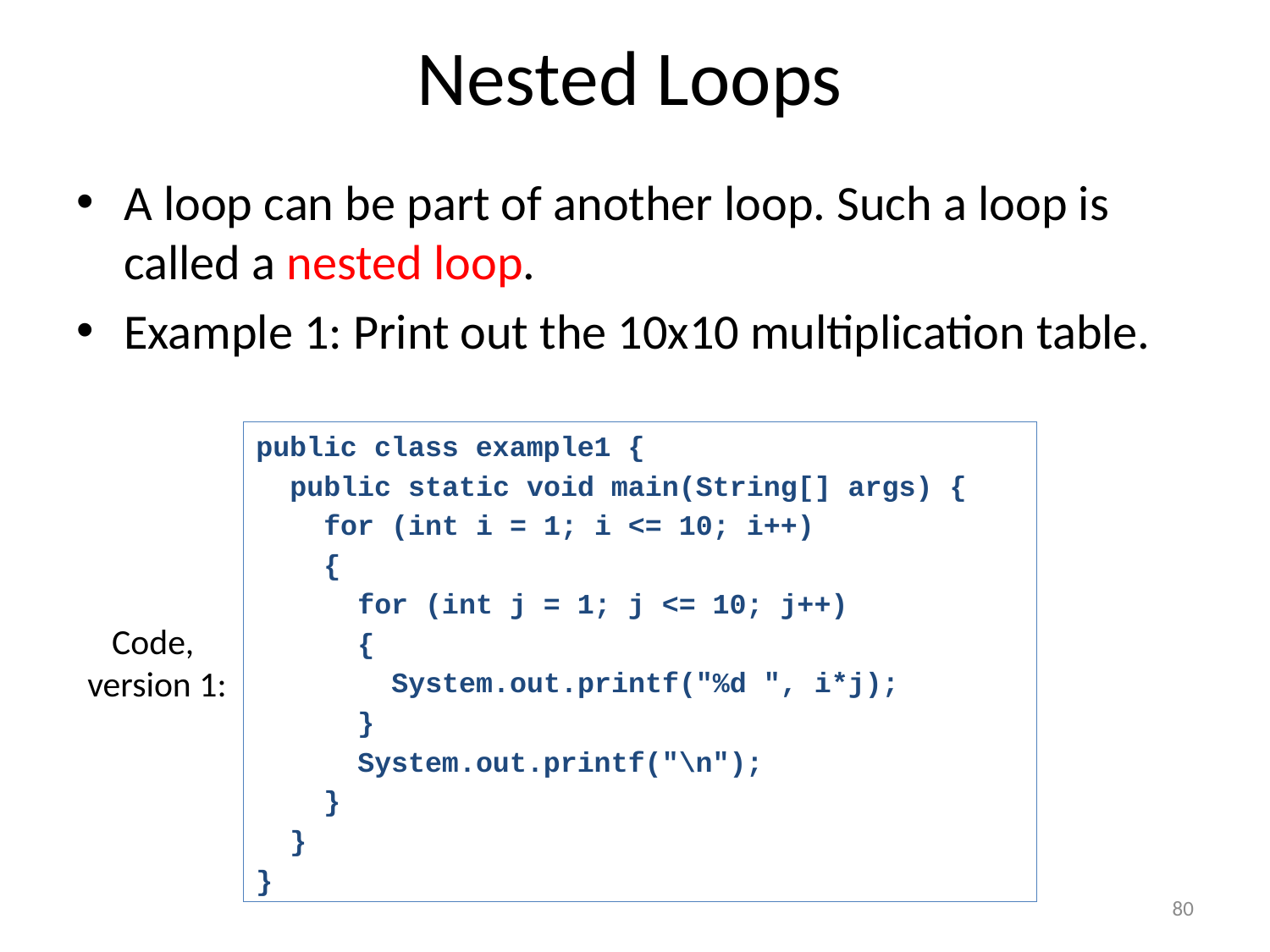

# Nested Loops
A loop can be part of another loop. Such a loop is called a nested loop.
Example 1: Print out the 10x10 multiplication table.
public class example1 {
  public static void main(String[] args) {
    for (int i = 1; i <= 10; i++)
    {
      for (int j = 1; j <= 10; j++)
      {
        System.out.printf("%d ", i*j);
      }
      System.out.printf("\n");
    }
  }
}
Code,
version 1:
80